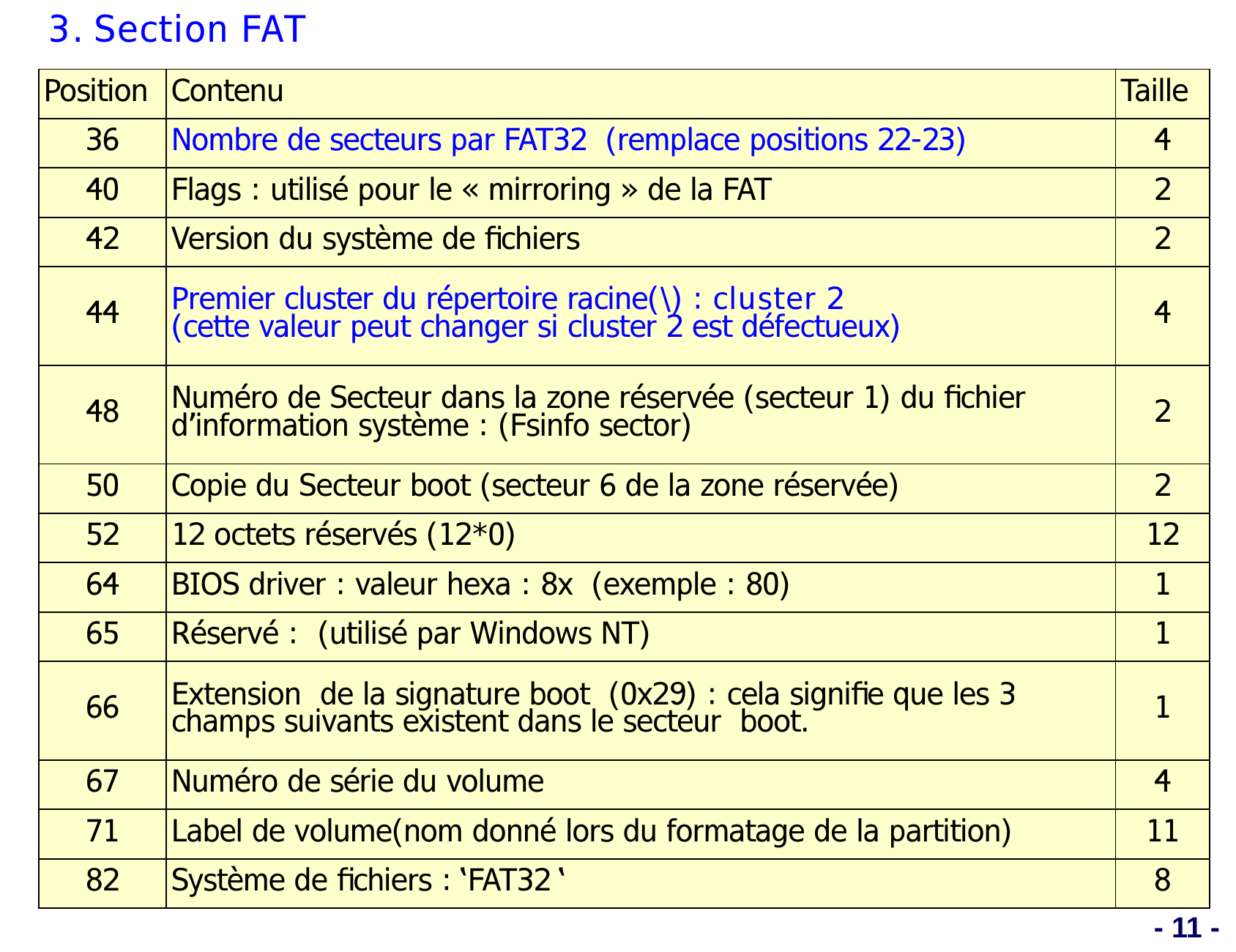

3. Section FAT

| Position | Contenu | Taille |
| --- | --- | --- |
| 36 | Nombre de secteurs par FAT32 (remplace positions 22-23) | 4 |
| 40 | Flags : utilisé pour le « mirroring » de la FAT | 2 |
| 42 | Version du système de fichiers | 2 |
| 44 | Premier cluster du répertoire racine(\) : cluster 2  (cette valeur peut changer si cluster 2 est défectueux) | 4 |
| 48 | Numéro de Secteur dans la zone réservée (secteur 1) du fichier d’information système : (Fsinfo sector) | 2 |
| 50 | Copie du Secteur boot (secteur 6 de la zone réservée) | 2 |
| 52 | 12 octets réservés (12\*0) | 12 |
| 64 | BIOS driver : valeur hexa : 8x (exemple : 80) | 1 |
| 65 | Réservé : (utilisé par Windows NT) | 1 |
| 66 | Extension de la signature boot  (0x29) : cela signifie que les 3 champs suivants existent dans le secteur boot. | 1 |
| 67 | Numéro de série du volume | 4 |
| 71 | Label de volume(nom donné lors du formatage de la partition) | 11 |
| 82 | Système de fichiers : ‘FAT32 ‘ | 8 |
- 11 -